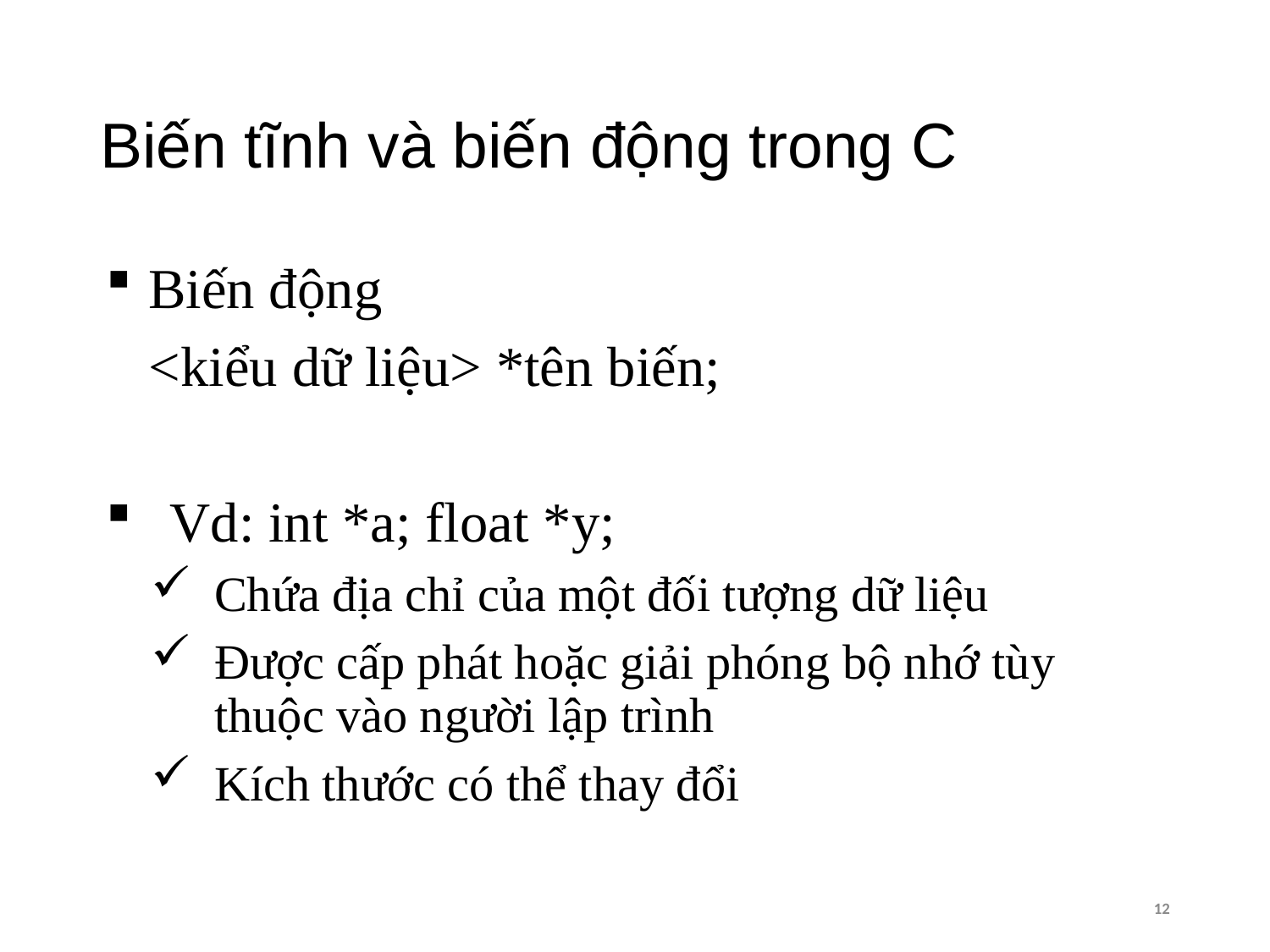

# Biến tĩnh và biến động trong C
Biến động
   <kiểu dữ liệu> *tên biến;

Vd: int *a; float *y;
Chứa địa chỉ của một đối tượng dữ liệu
Được cấp phát hoặc giải phóng bộ nhớ tùy thuộc vào người lập trình
Kích thước có thể thay đổi
12